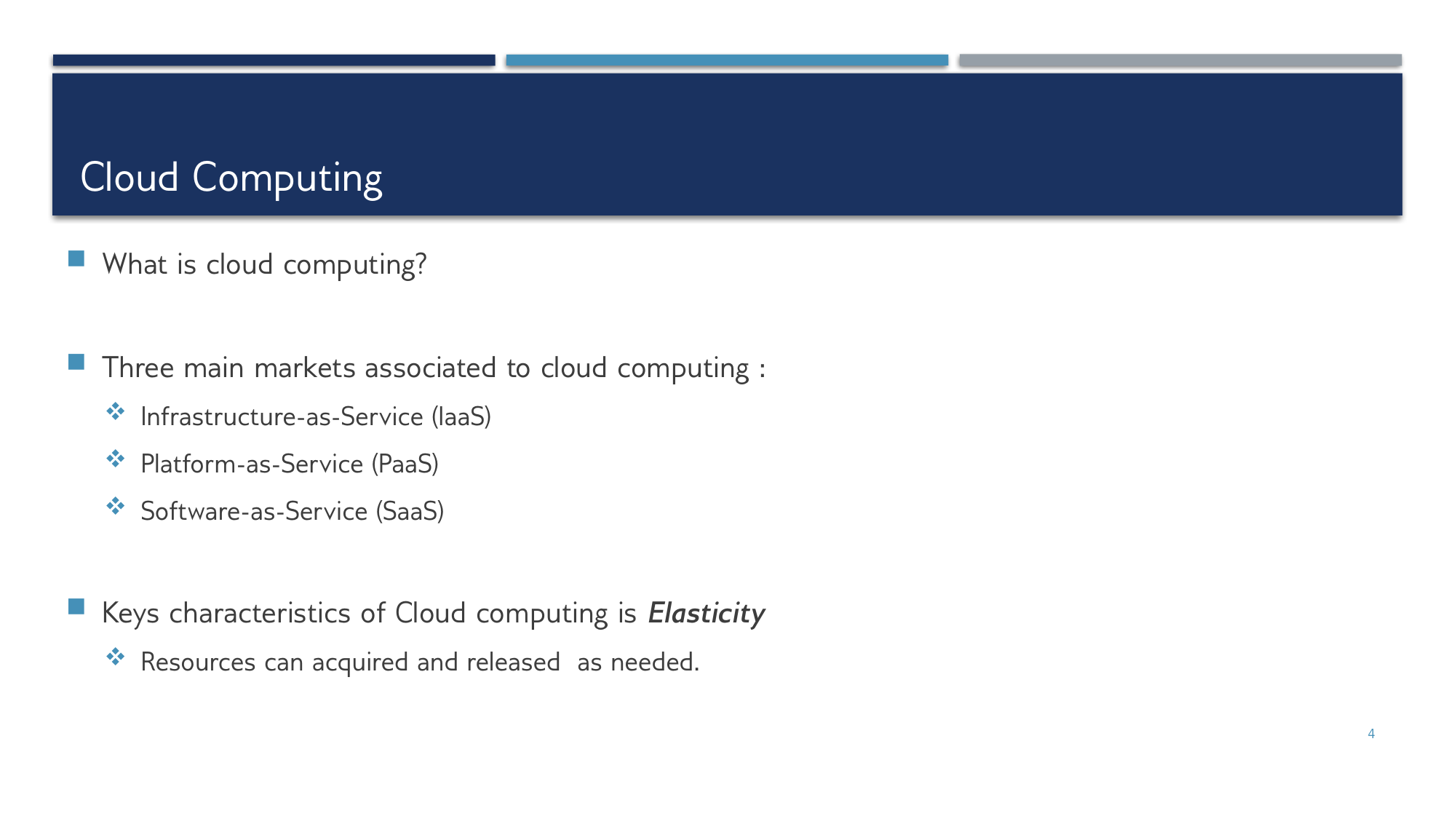

# Cloud Computing
What is cloud computing?

Three main markets associated to cloud computing :
Infrastructure-as-Service (IaaS)
Platform-as-Service (PaaS)
Software-as-Service (SaaS)

Keys characteristics of Cloud computing is Elasticity
Resources can acquired and released  as needed.

4